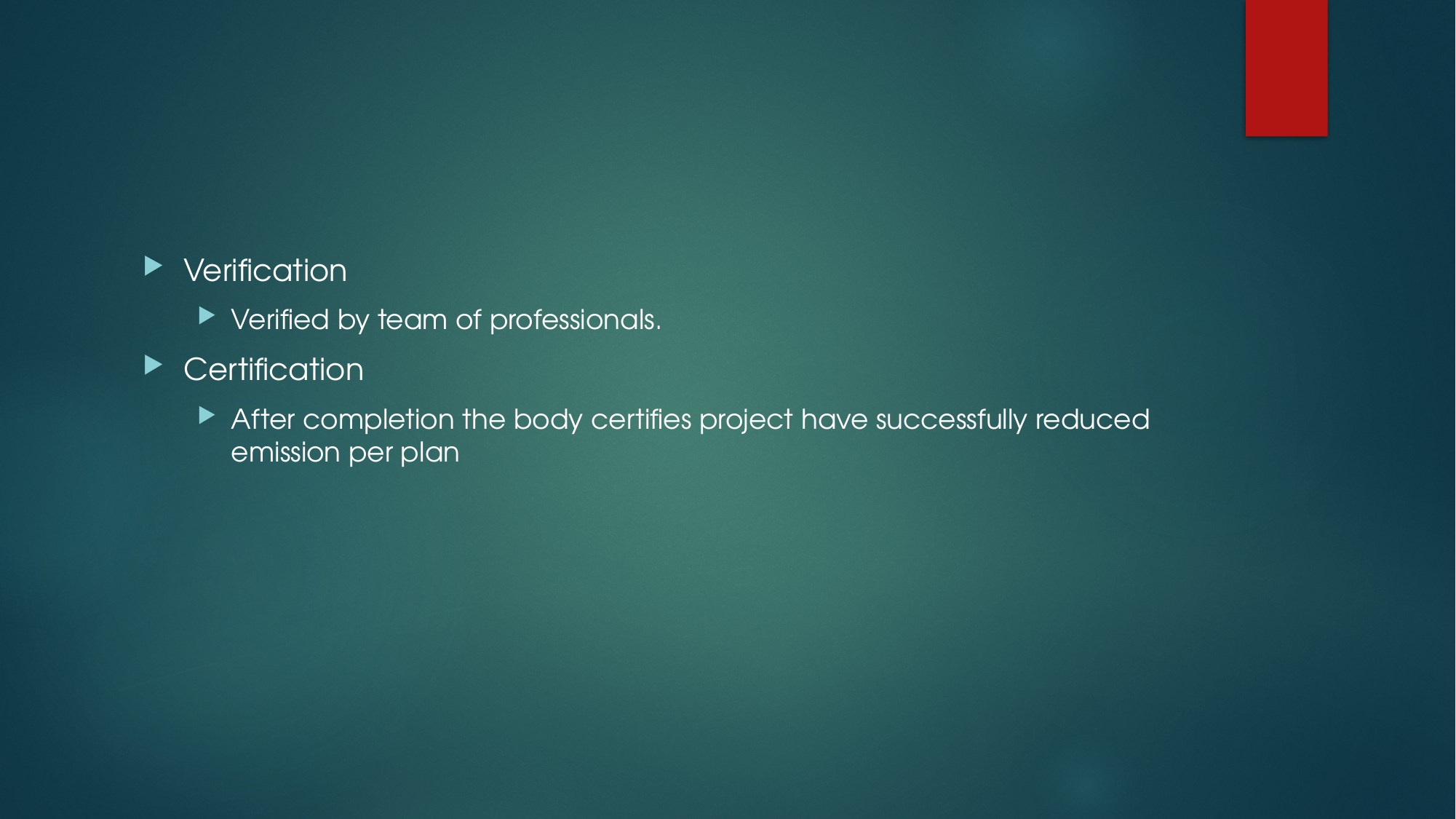

Verification
Verified by team of professionals.
Certification
After completion the body certifies project have successfully reduced emission per plan